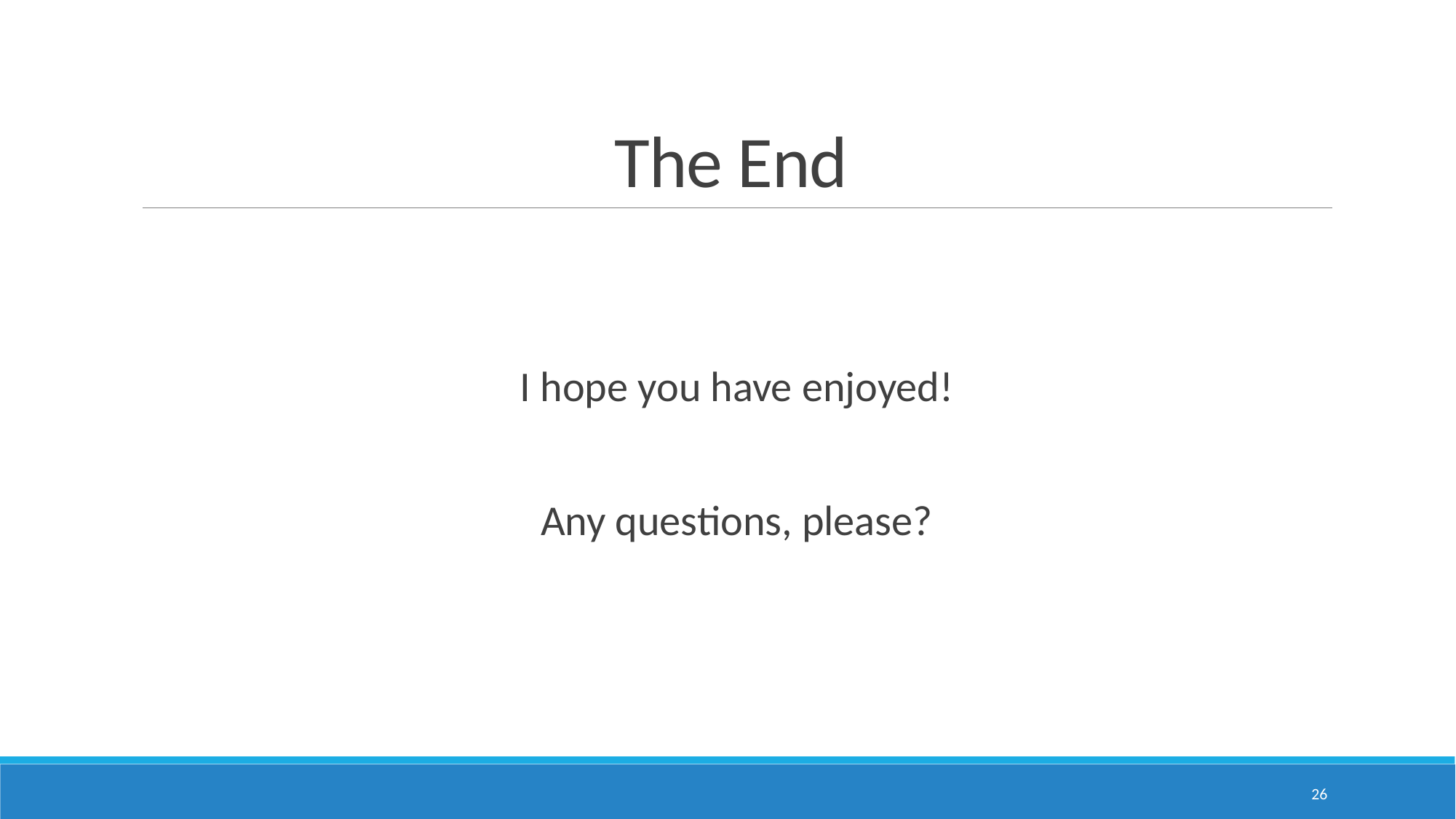

# The End

I hope you have enjoyed!

Any questions, please?
26